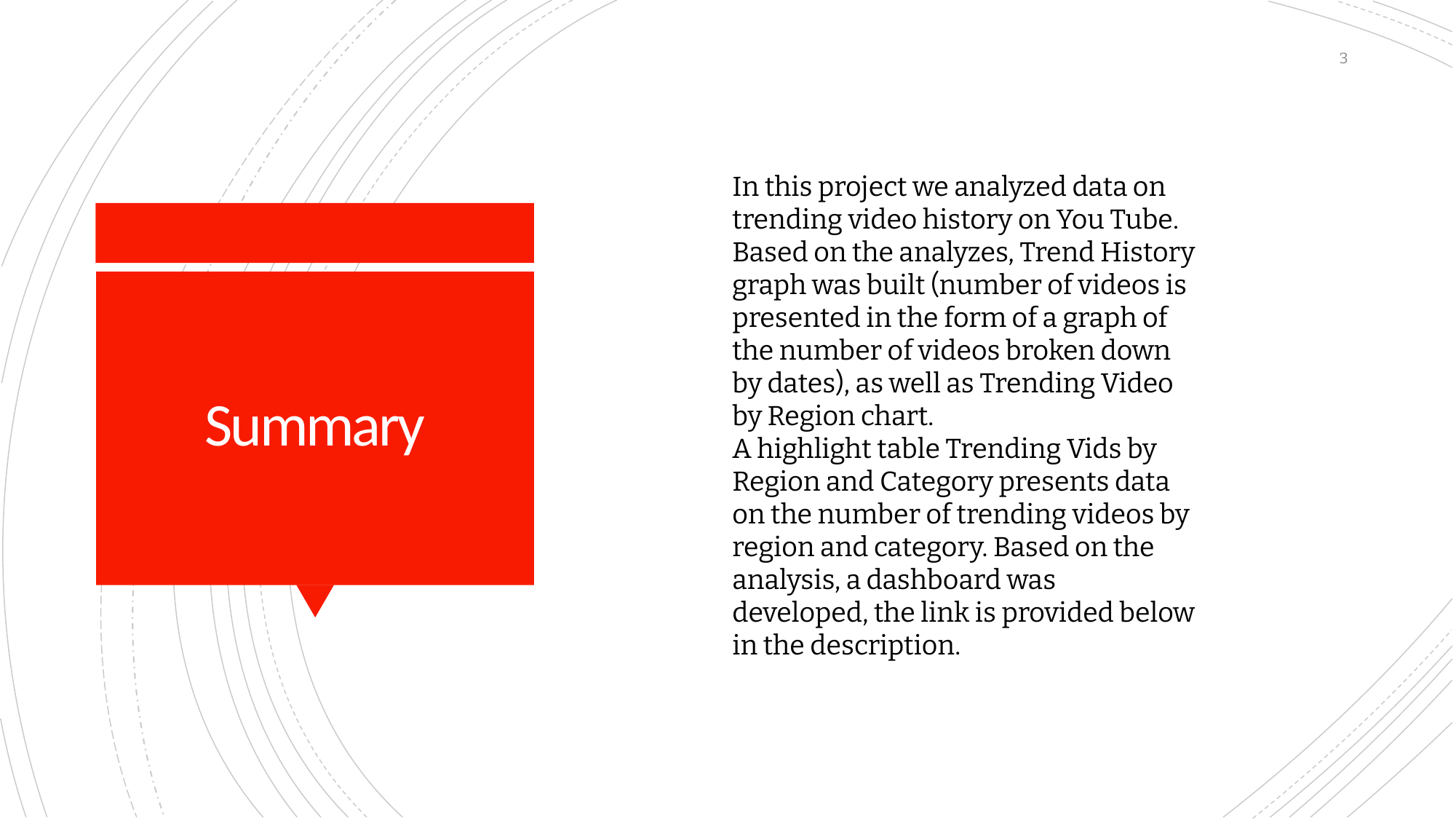

3
In this project we analyzed data on trending video history on You Tube.
Based on the analyzes, Trend History graph was built (number of videos is presented in the form of a graph of the number of videos broken down by dates), as well as Trending Video by Region chart.
A highlight table Trending Vids by Region and Category presents data on the number of trending videos by region and category. Based on the analysis, a dashboard was developed, the link is provided below in the description.
# Summary